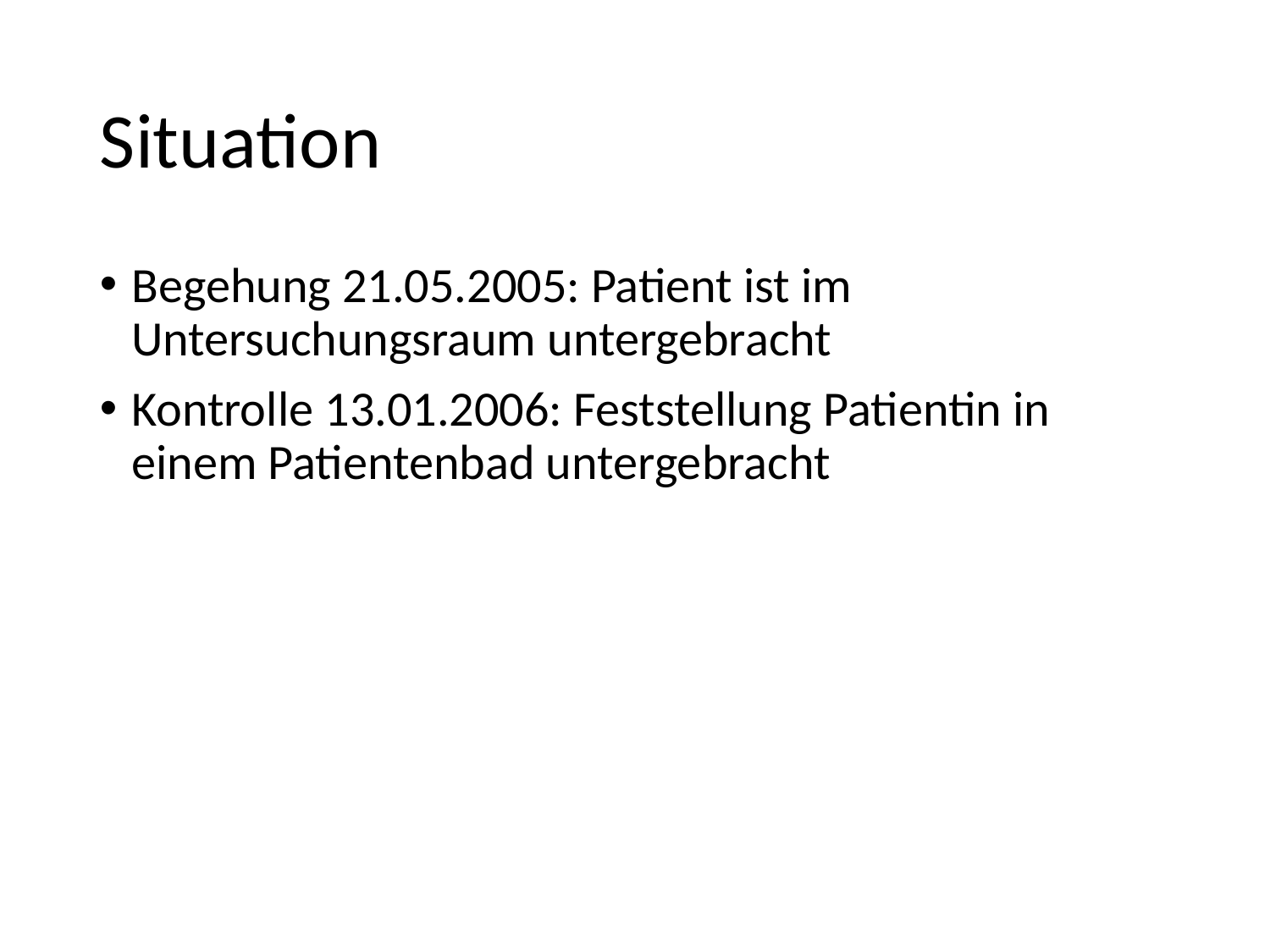

# Situation
Begehung 21.05.2005: Patient ist im Untersuchungsraum untergebracht
Kontrolle 13.01.2006: Feststellung Patientin in einem Patientenbad untergebracht